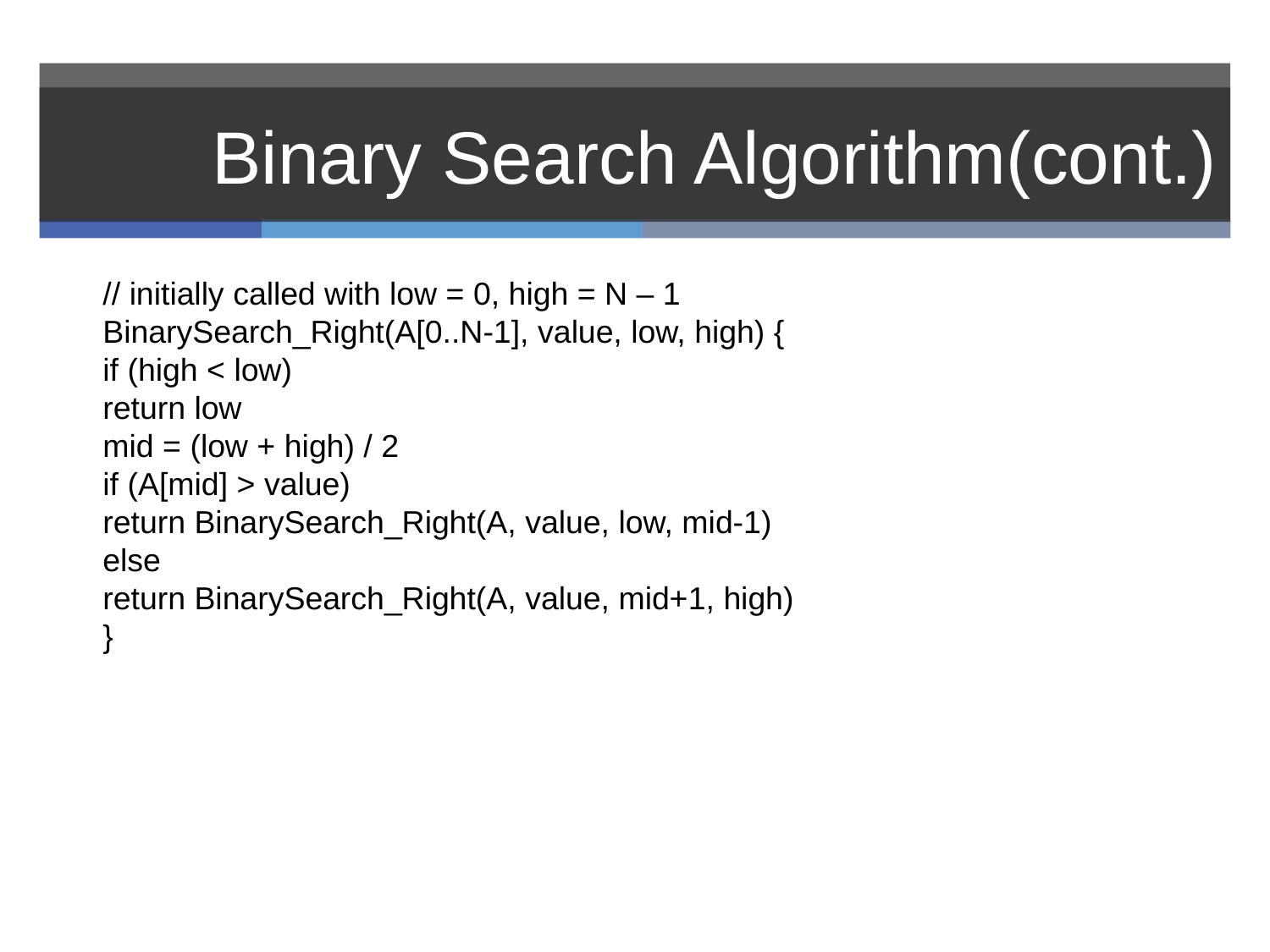

# Binary Search Algorithm(cont.)
// initially called with low = 0, high = N – 1
BinarySearch_Right(A[0..N-1], value, low, high) {
if (high < low)
return low
mid = (low + high) / 2
if (A[mid] > value)
return BinarySearch_Right(A, value, low, mid-1)
else
return BinarySearch_Right(A, value, mid+1, high)
}